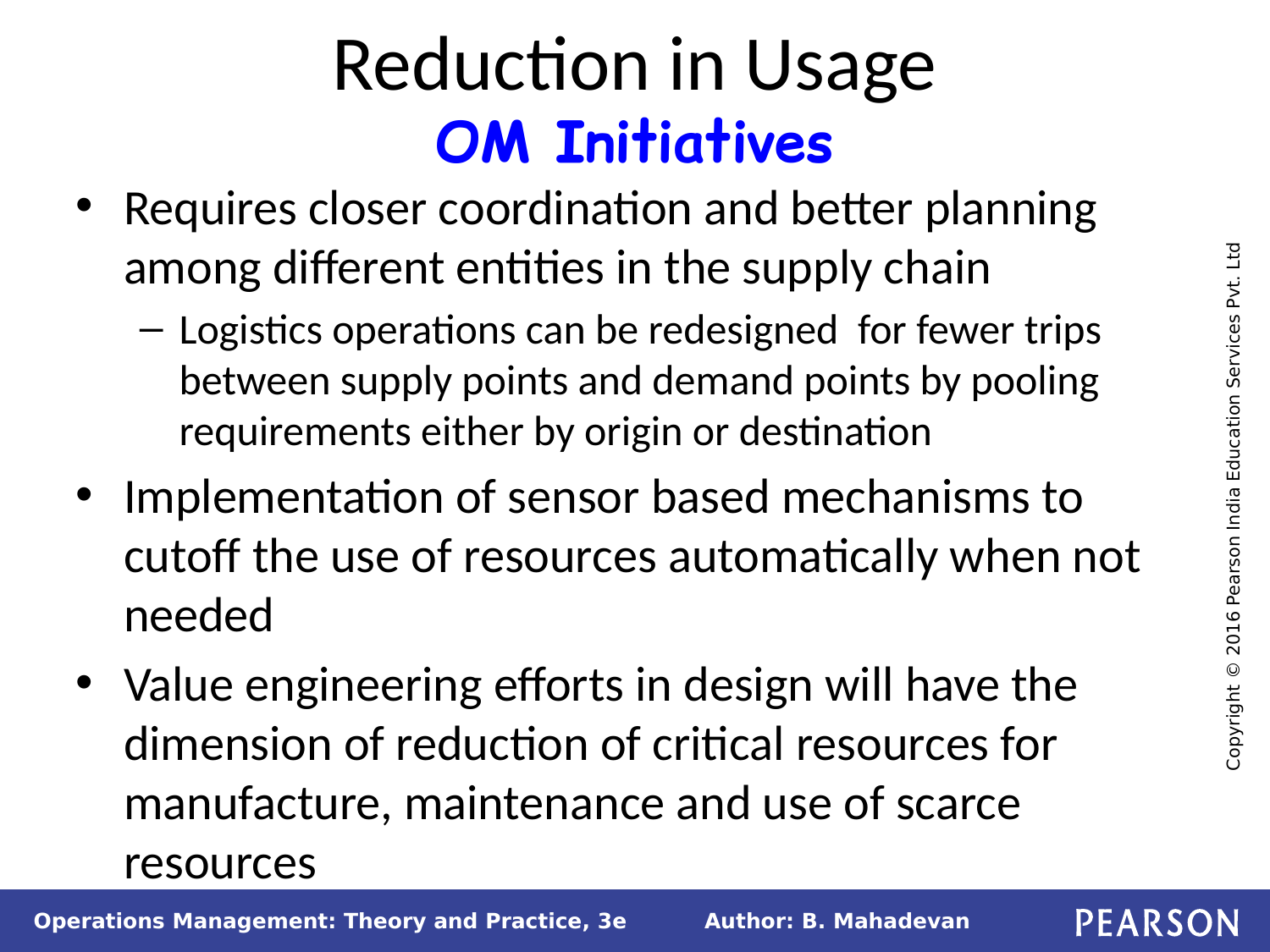

# Reduction in Usage OM Initiatives
Requires closer coordination and better planning among different entities in the supply chain
Logistics operations can be redesigned  for fewer trips between supply points and demand points by pooling requirements either by origin or destination
Implementation of sensor based mechanisms to cutoff the use of resources automatically when not needed
Value engineering efforts in design will have the dimension of reduction of critical resources for manufacture, maintenance and use of scarce resources